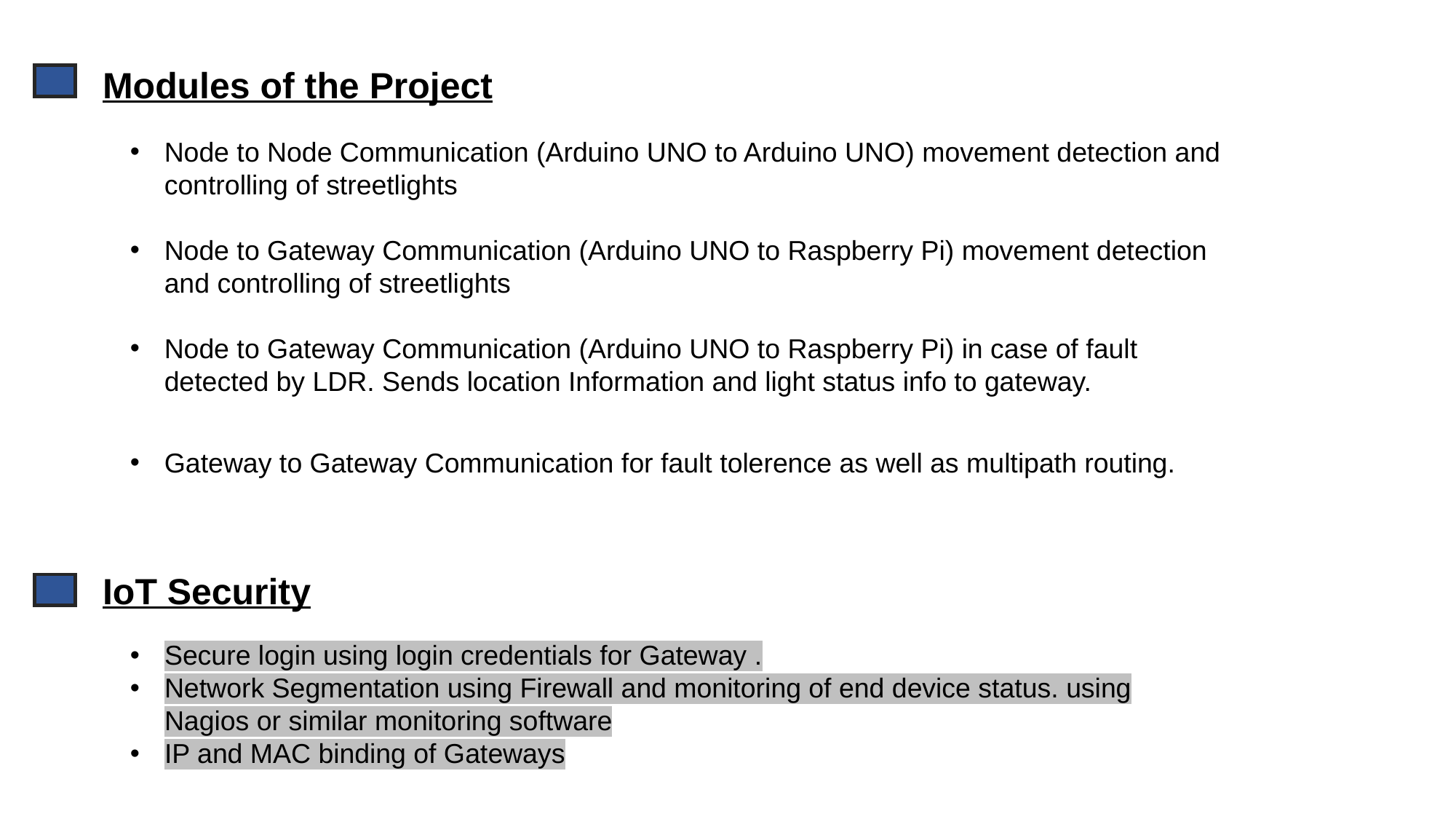

Modules of the Project

Node to Node Communication (Arduino UNO to Arduino UNO) movement detection and controlling of streetlights

Node to Gateway Communication (Arduino UNO to Raspberry Pi) movement detection and controlling of streetlights

Node to Gateway Communication (Arduino UNO to Raspberry Pi) in case of fault detected by LDR. Sends location Information and light status info to gateway.

Gateway to Gateway Communication for fault tolerence as well as multipath routing.

IoT Security

Secure login using login credentials for Gateway .
Network Segmentation using Firewall and monitoring of end device status. using Nagios or similar monitoring software
IP and MAC binding of Gateways